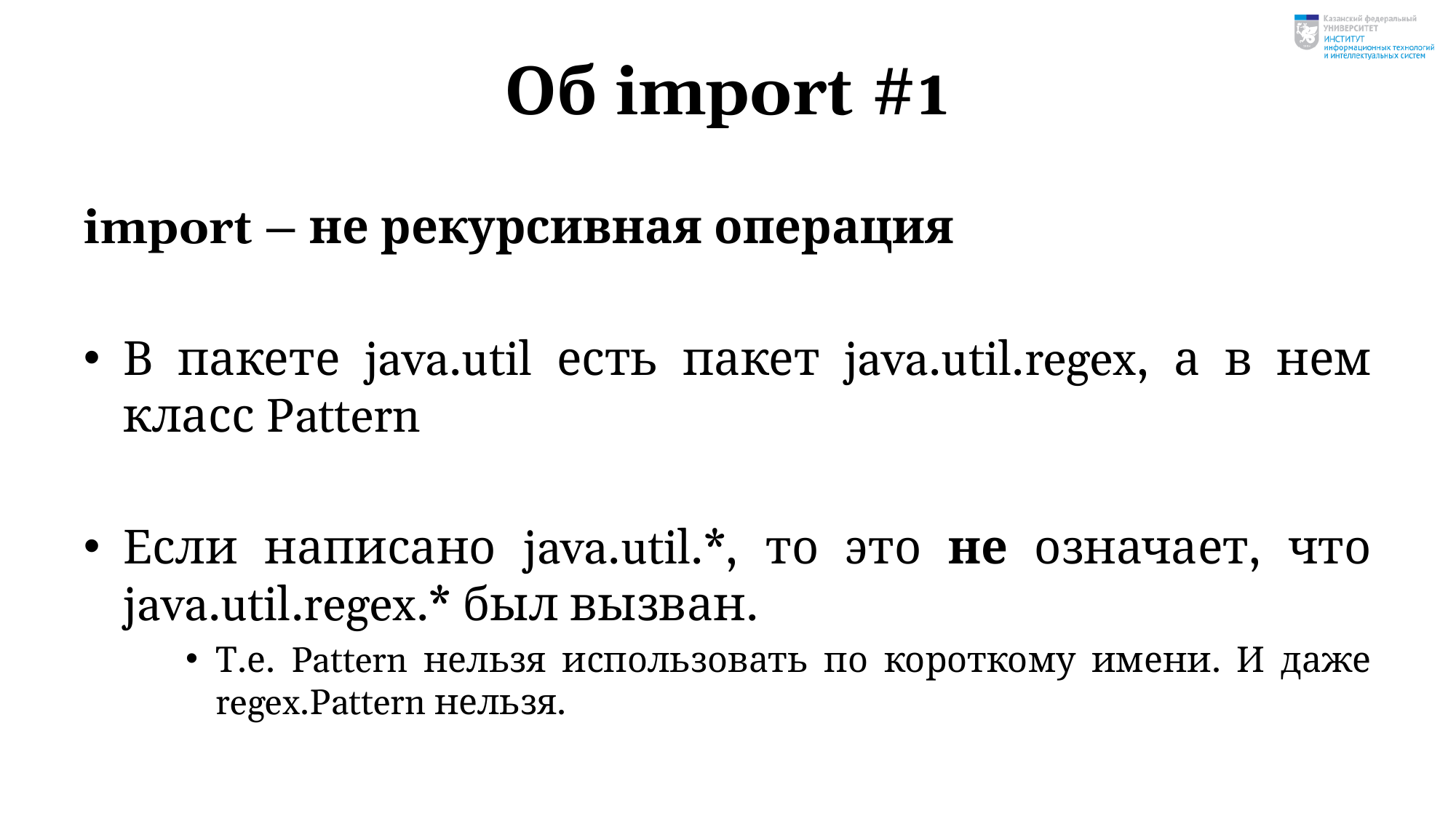

# Об import #1
import – не рекурсивная операция

В пакете java.util есть пакет java.util.regex, а в нем класс Pattern

Если написано java.util.*, то это не означает, что java.util.regex.* был вызван.
Т.е. Pattern нельзя использовать по короткому имени. И даже regex.Pattern нельзя.